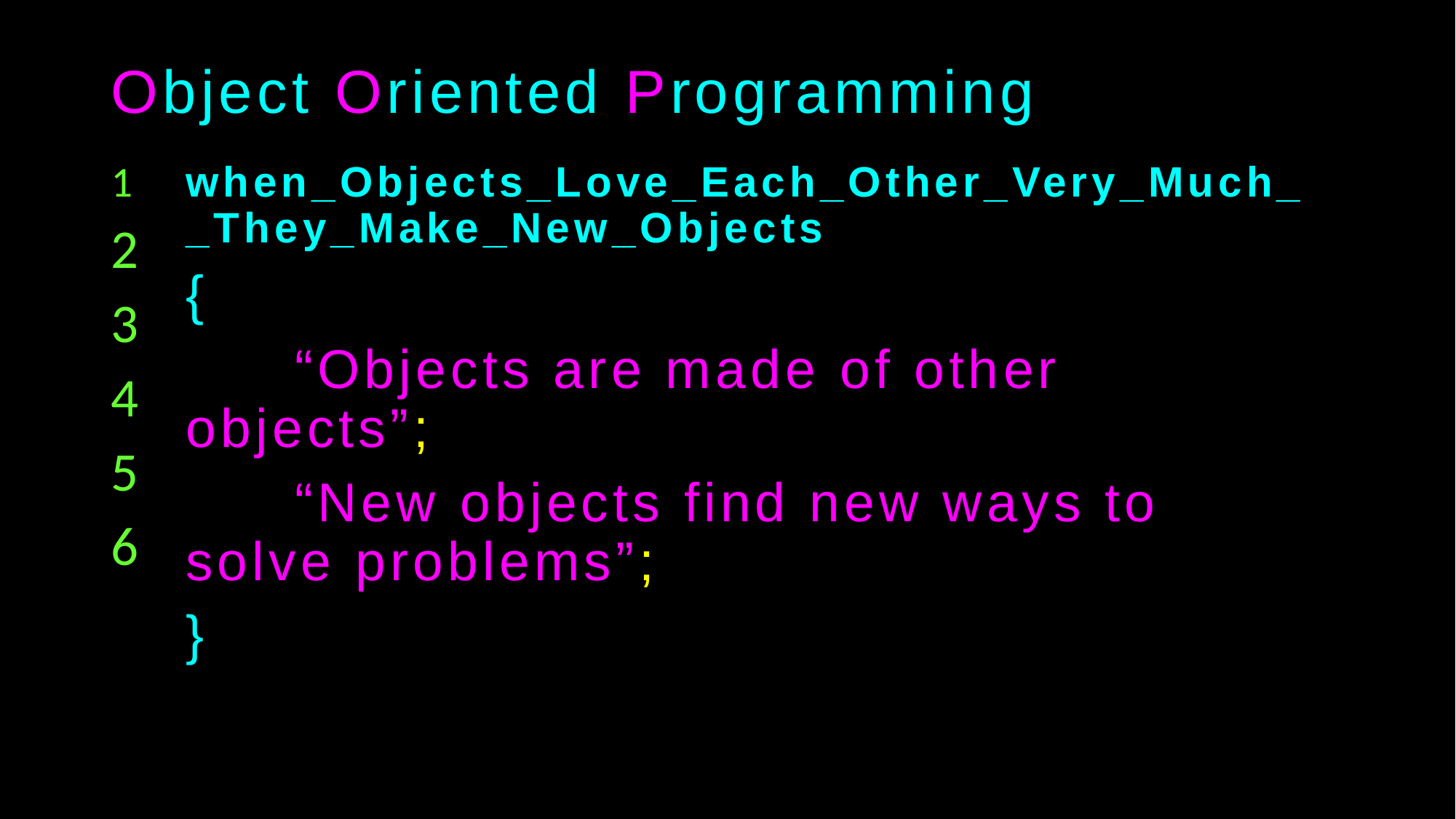

# Object Oriented Programming
1
2
3
4
5
6

when_Objects_Love_Each_Other_Very_Much__They_Make_New_Objects
{
	“Objects are made of other objects”;
	“New objects find new ways to solve problems”;
}